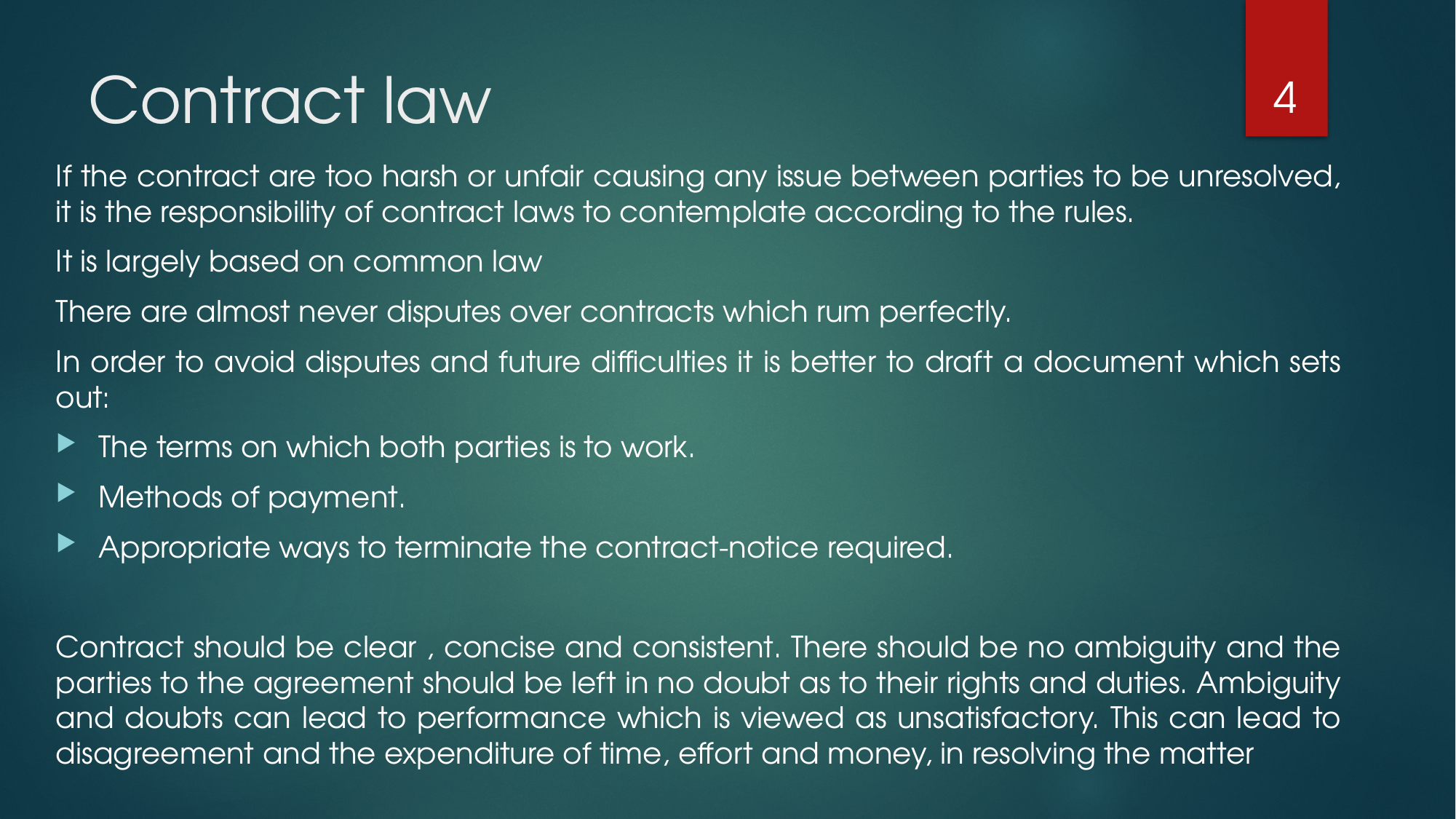

4
# Contract law
If the contract are too harsh or unfair causing any issue between parties to be unresolved, it is the responsibility of contract laws to contemplate according to the rules.
It is largely based on common law
There are almost never disputes over contracts which rum perfectly.
In order to avoid disputes and future difficulties it is better to draft a document which sets out:
The terms on which both parties is to work.
Methods of payment.
Appropriate ways to terminate the contract-notice required.

Contract should be clear , concise and consistent. There should be no ambiguity and the parties to the agreement should be left in no doubt as to their rights and duties. Ambiguity and doubts can lead to performance which is viewed as unsatisfactory. This can lead to disagreement and the expenditure of time, effort and money, in resolving the matter